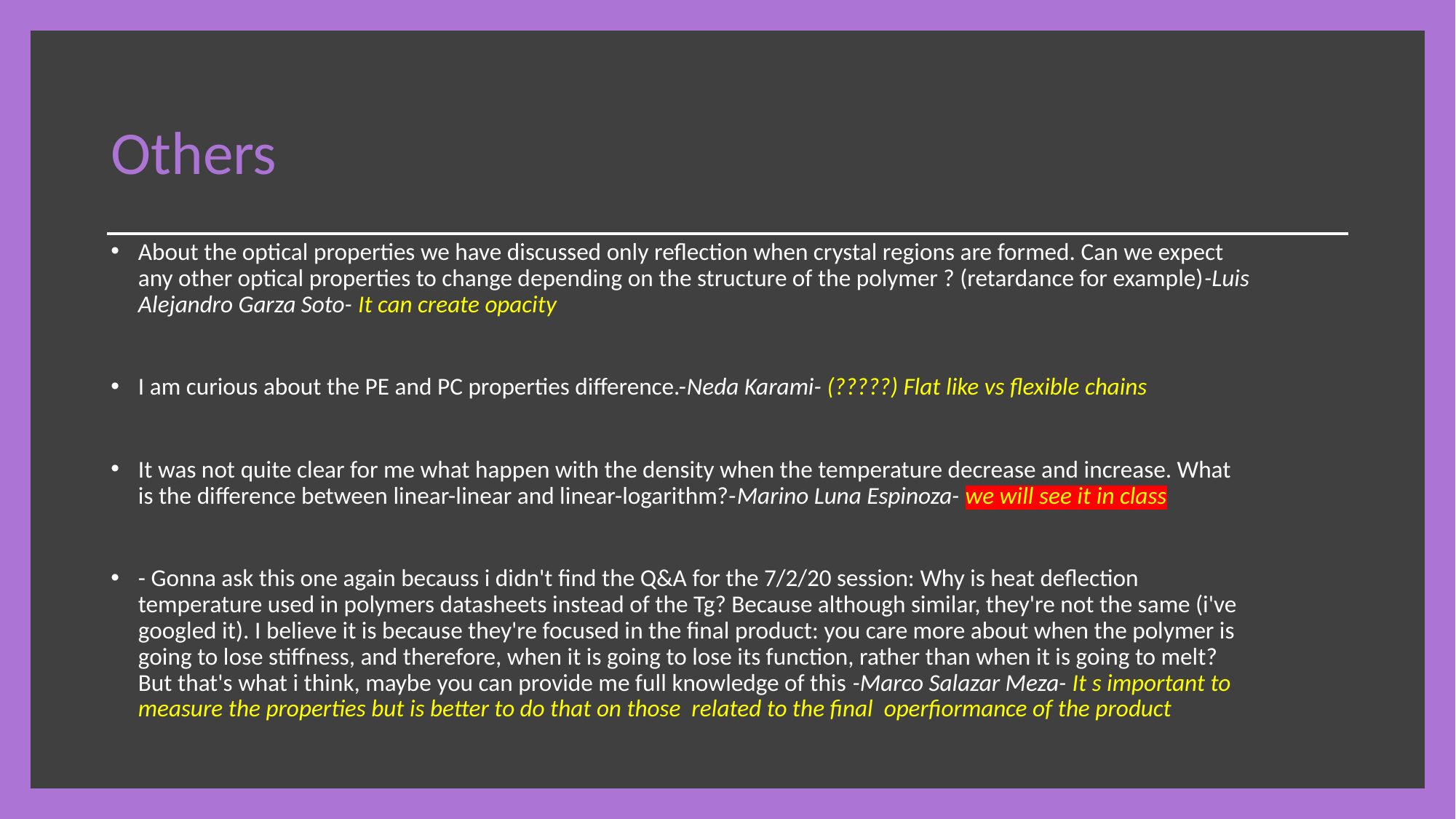

# Others
About the optical properties we have discussed only reflection when crystal regions are formed. Can we expect any other optical properties to change depending on the structure of the polymer ? (retardance for example)-Luis Alejandro Garza Soto- It can create opacity

I am curious about the PE and PC properties difference.-Neda Karami- (?????) Flat like vs flexible chains

It was not quite clear for me what happen with the density when the temperature decrease and increase. What is the difference between linear-linear and linear-logarithm?-Marino Luna Espinoza- we will see it in class

- Gonna ask this one again becauss i didn't find the Q&A for the 7/2/20 session: Why is heat deflection temperature used in polymers datasheets instead of the Tg? Because although similar, they're not the same (i've googled it). I believe it is because they're focused in the final product: you care more about when the polymer is going to lose stiffness, and therefore, when it is going to lose its function, rather than when it is going to melt? But that's what i think, maybe you can provide me full knowledge of this -Marco Salazar Meza- It s important to measure the properties but is better to do that on those  related to the final  operfiormance of the product

10